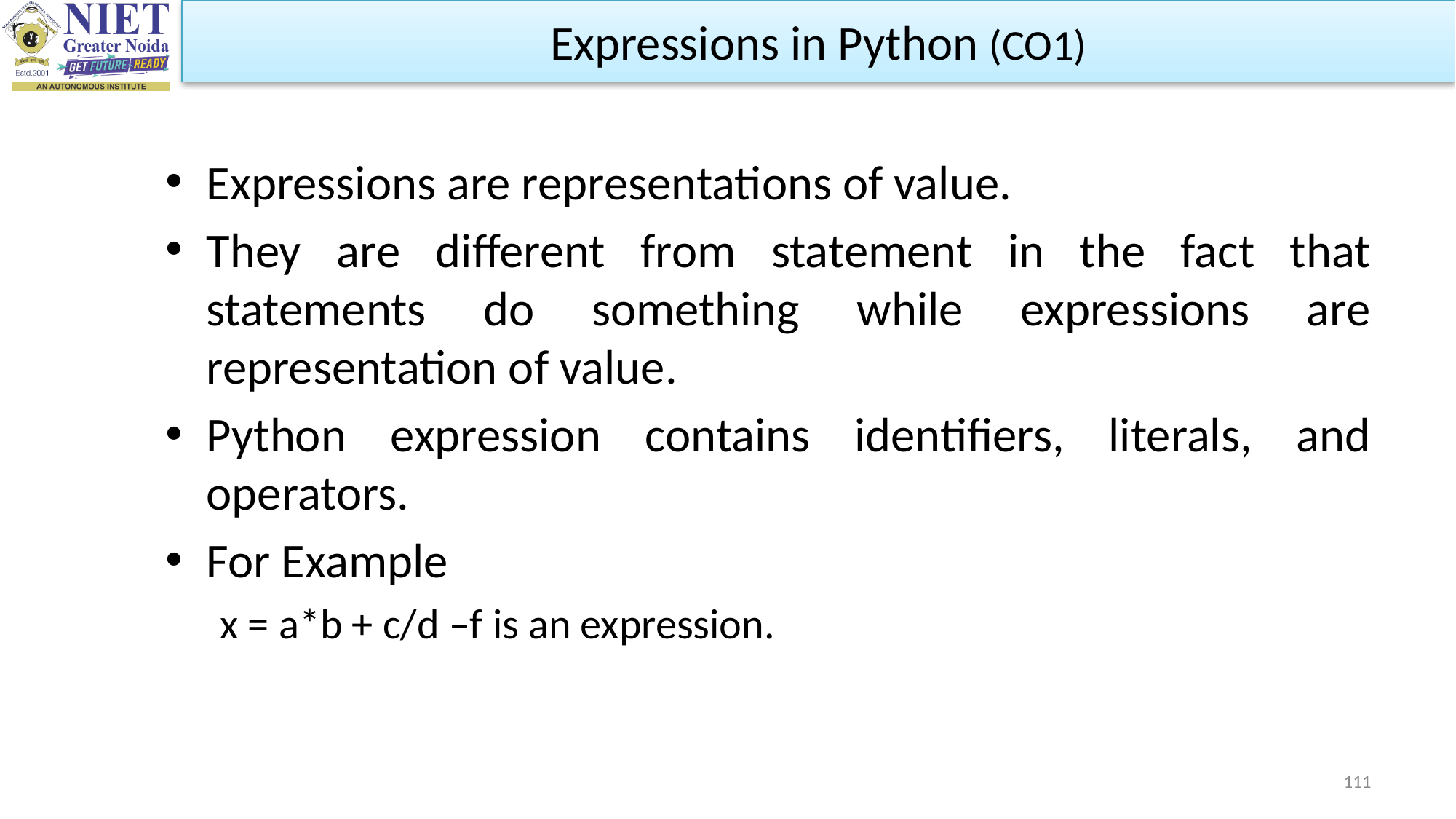

Expressions in Python (CO1)
Expressions are representations of value.
They are different from statement in the fact that statements do something while expressions are representation of value.
Python expression contains identifiers, literals, and operators.
For Example
x = a*b + c/d –f is an expression.
111